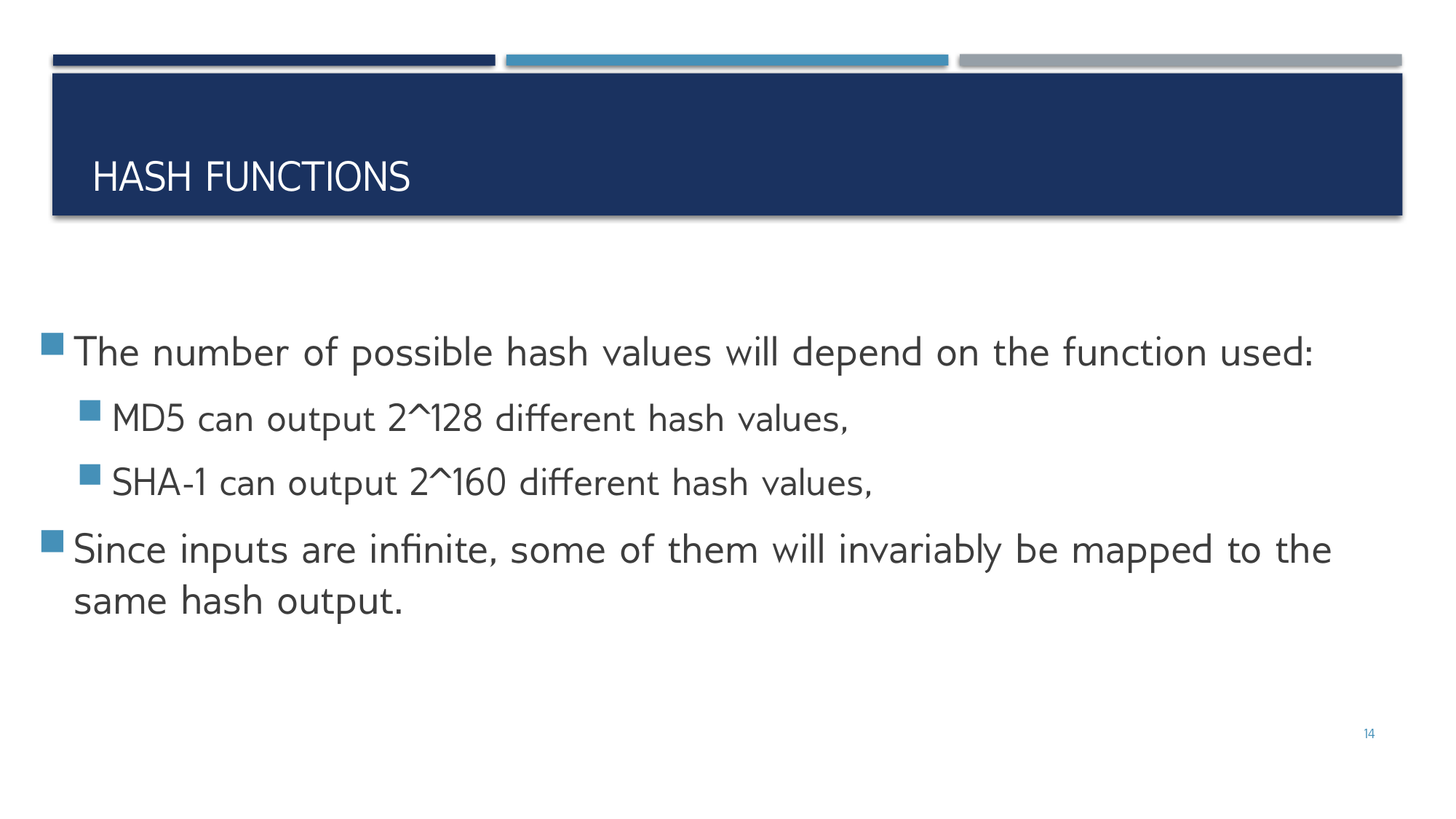

# hash functions
The number of possible hash values will depend on the function used:
MD5 can output 2^128 different hash values,
SHA-1 can output 2^160 different hash values,
Since inputs are infinite, some of them will invariably be mapped to the same hash output.

14